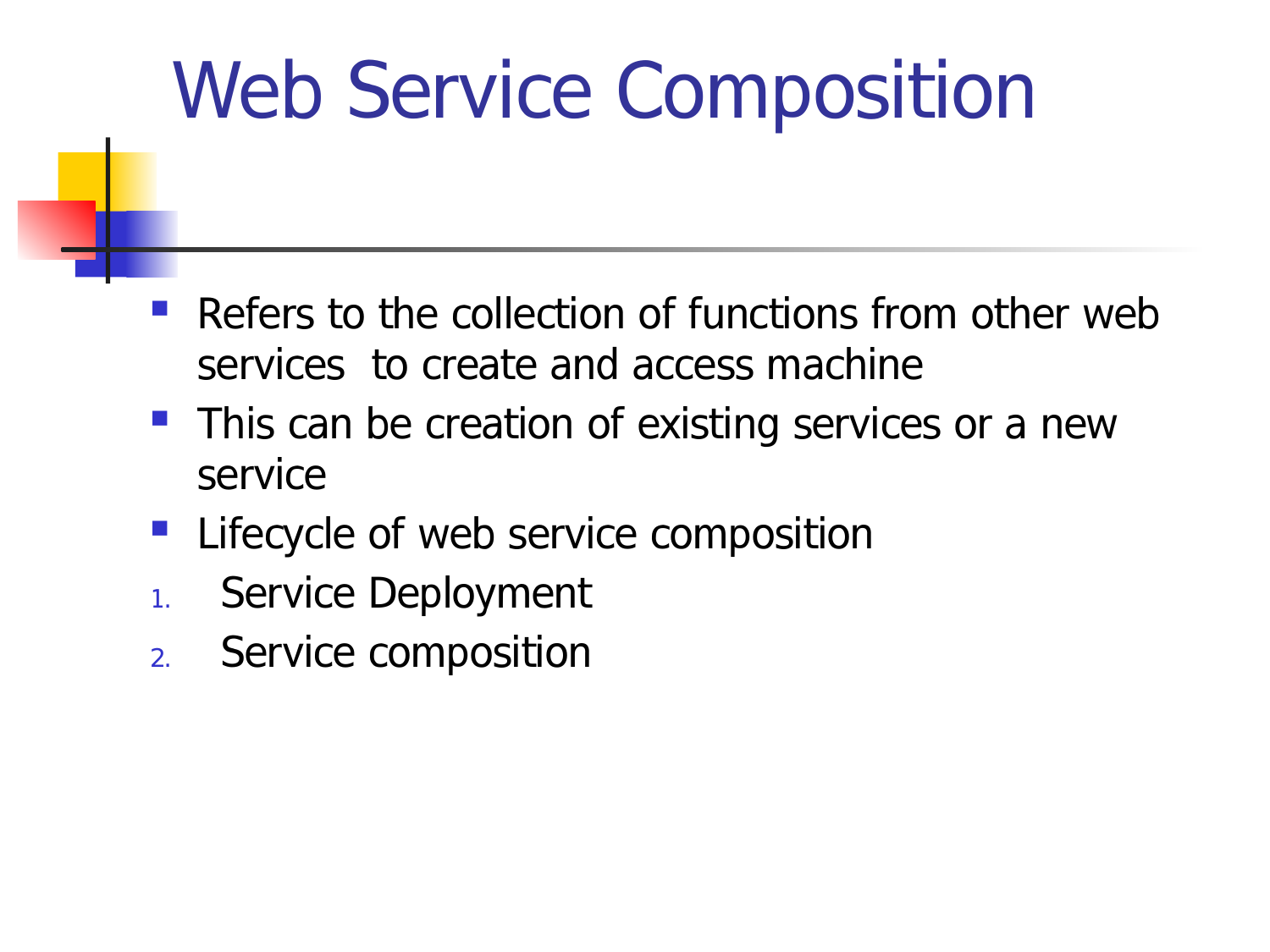

# Web Service Composition
Refers to the collection of functions from other web services  to create and access machine
This can be creation of existing services or a new service
Lifecycle of web service composition
Service Deployment
Service composition